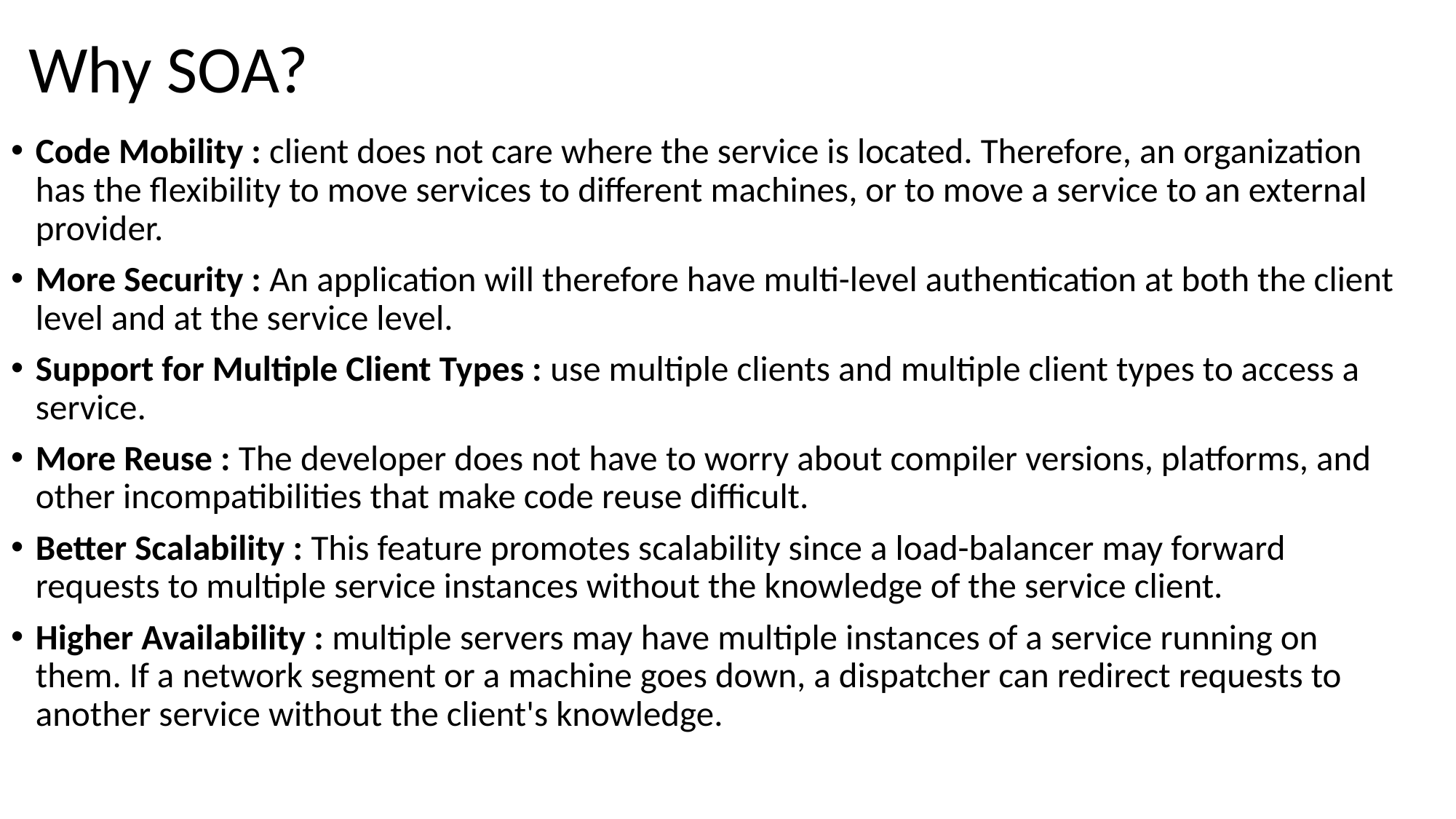

# Why SOA?
Code Mobility : client does not care where the service is located. Therefore, an organization has the flexibility to move services to different machines, or to move a service to an external provider.
More Security : An application will therefore have multi-level authentication at both the client level and at the service level.
Support for Multiple Client Types : use multiple clients and multiple client types to access a service.
More Reuse : The developer does not have to worry about compiler versions, platforms, and other incompatibilities that make code reuse difficult.
Better Scalability : This feature promotes scalability since a load-balancer may forward requests to multiple service instances without the knowledge of the service client.
Higher Availability : multiple servers may have multiple instances of a service running on them. If a network segment or a machine goes down, a dispatcher can redirect requests to another service without the client's knowledge.